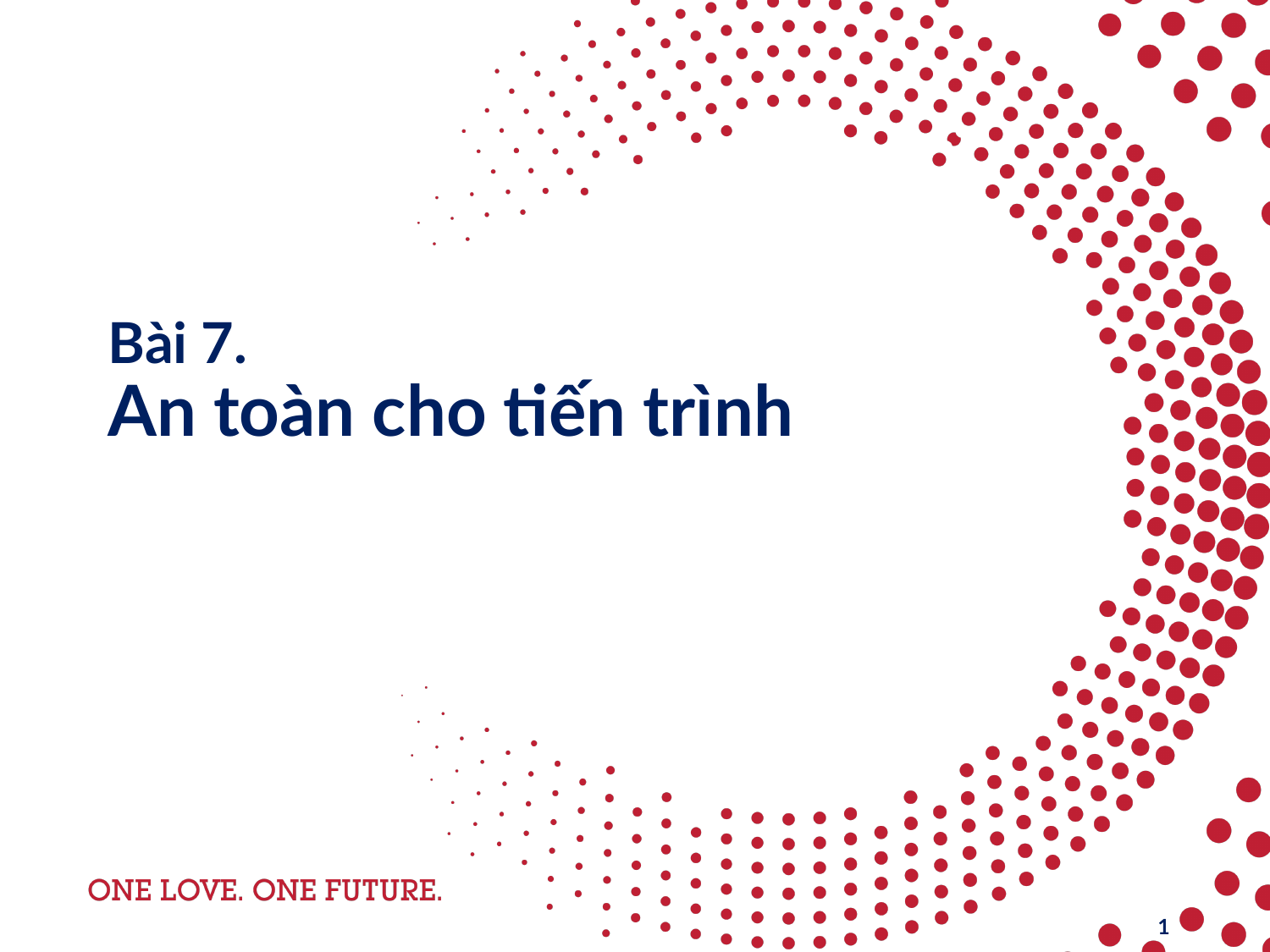

# Bài 7. An toàn cho tiến trình

1